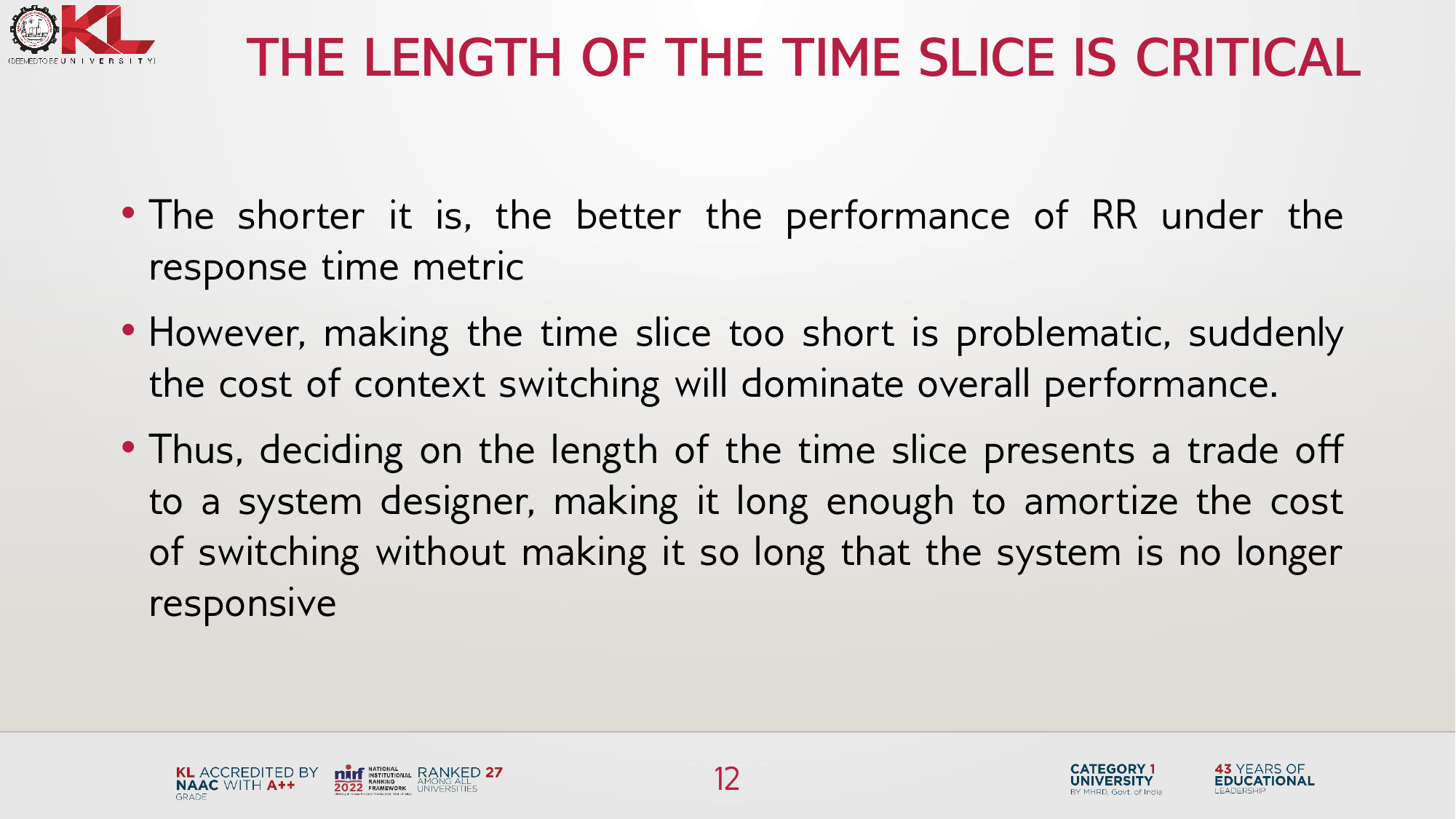

THE LENGTH OF THE TIME SLICE IS CRITICAL
The shorter it is, the better the performance of RR under the response time metric
However, making the time slice too short is problematic, suddenly the cost of context switching will dominate overall performance.
Thus, deciding on the length of the time slice presents a trade off to a system designer, making it long enough to amortize the cost of switching without making it so long that the system is no longer responsive
12